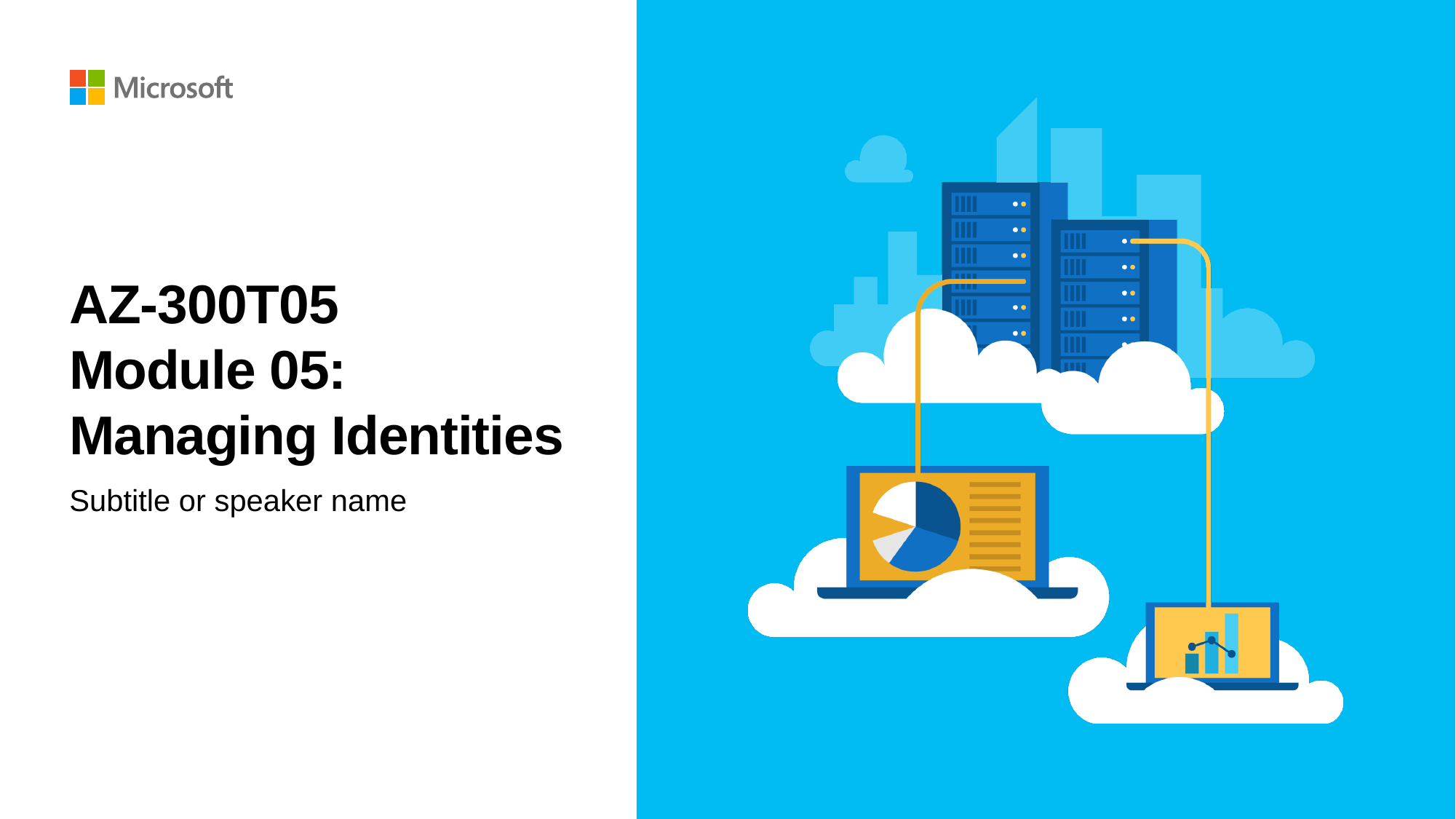

# AZ-300T05 Module 05: Managing Identities
Subtitle or speaker name